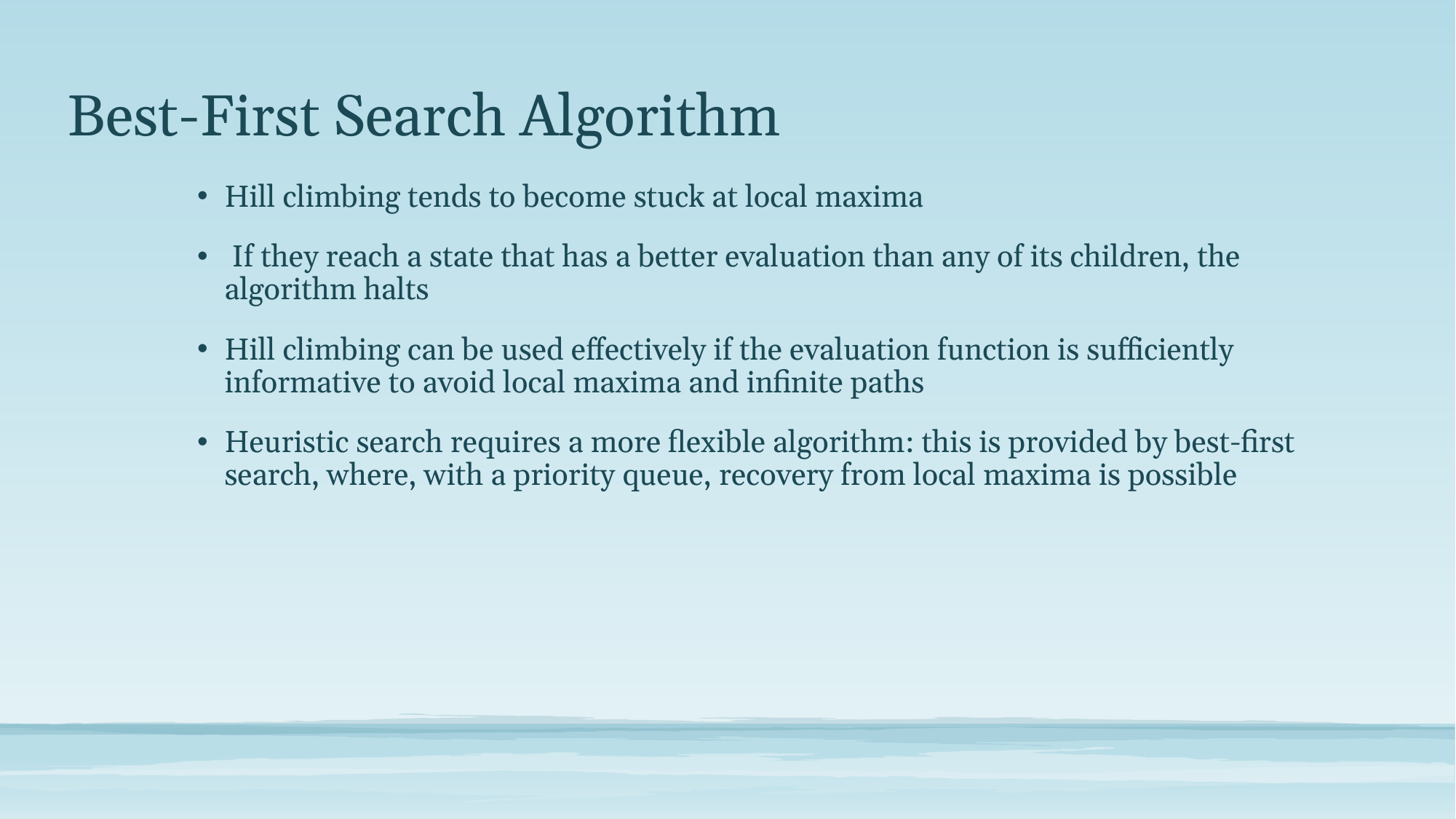

# Best-First Search Algorithm
Hill climbing tends to become stuck at local maxima
 If they reach a state that has a better evaluation than any of its children, the algorithm halts
Hill climbing can be used effectively if the evaluation function is sufficiently informative to avoid local maxima and infinite paths
Heuristic search requires a more flexible algorithm: this is provided by best-first search, where, with a priority queue, recovery from local maxima is possible